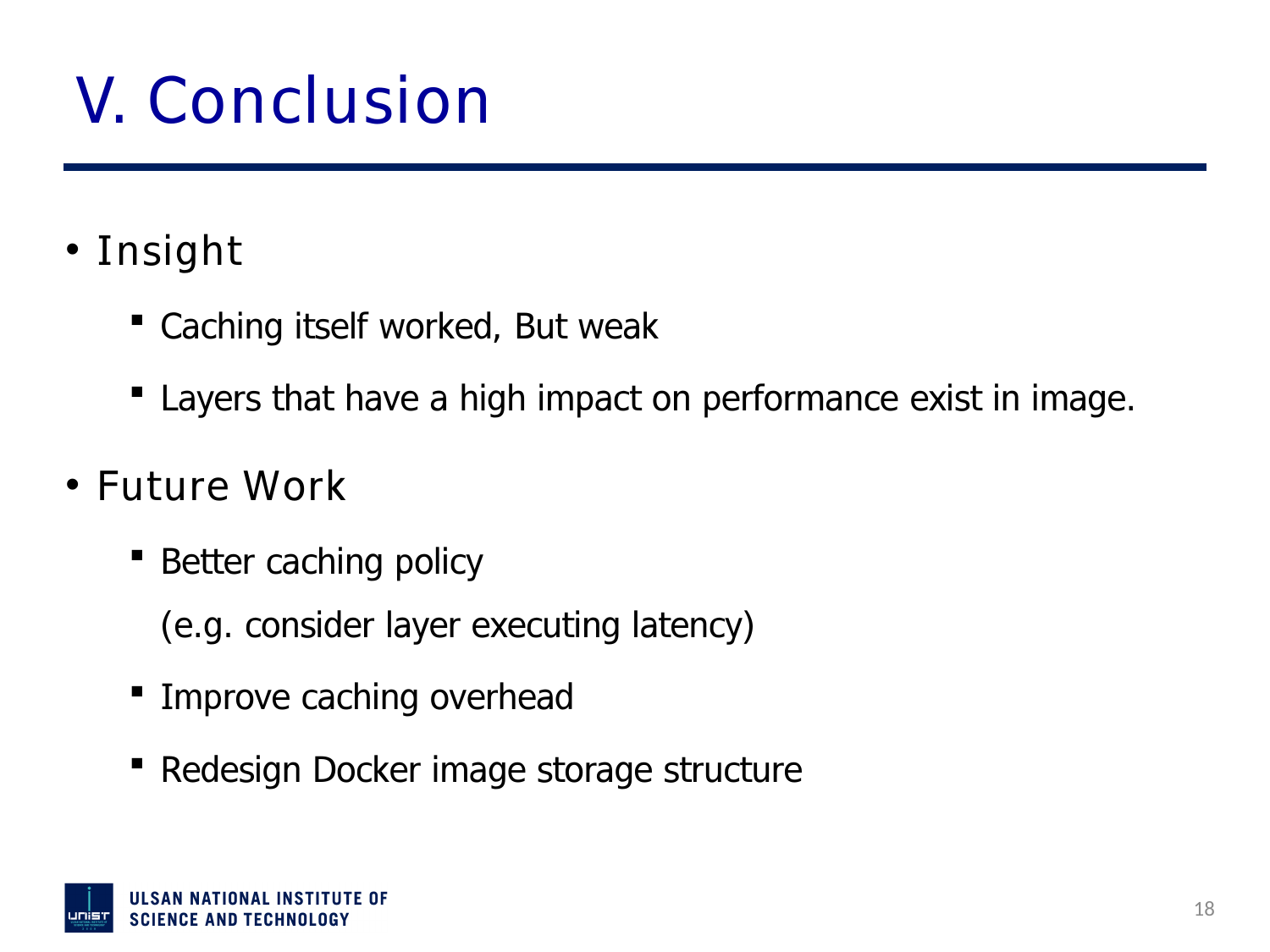

# V. Conclusion
Insight
Caching itself worked, But weak
Layers that have a high impact on performance exist in image.
Future Work
Better caching policy
(e.g. consider layer executing latency)
Improve caching overhead
Redesign Docker image storage structure